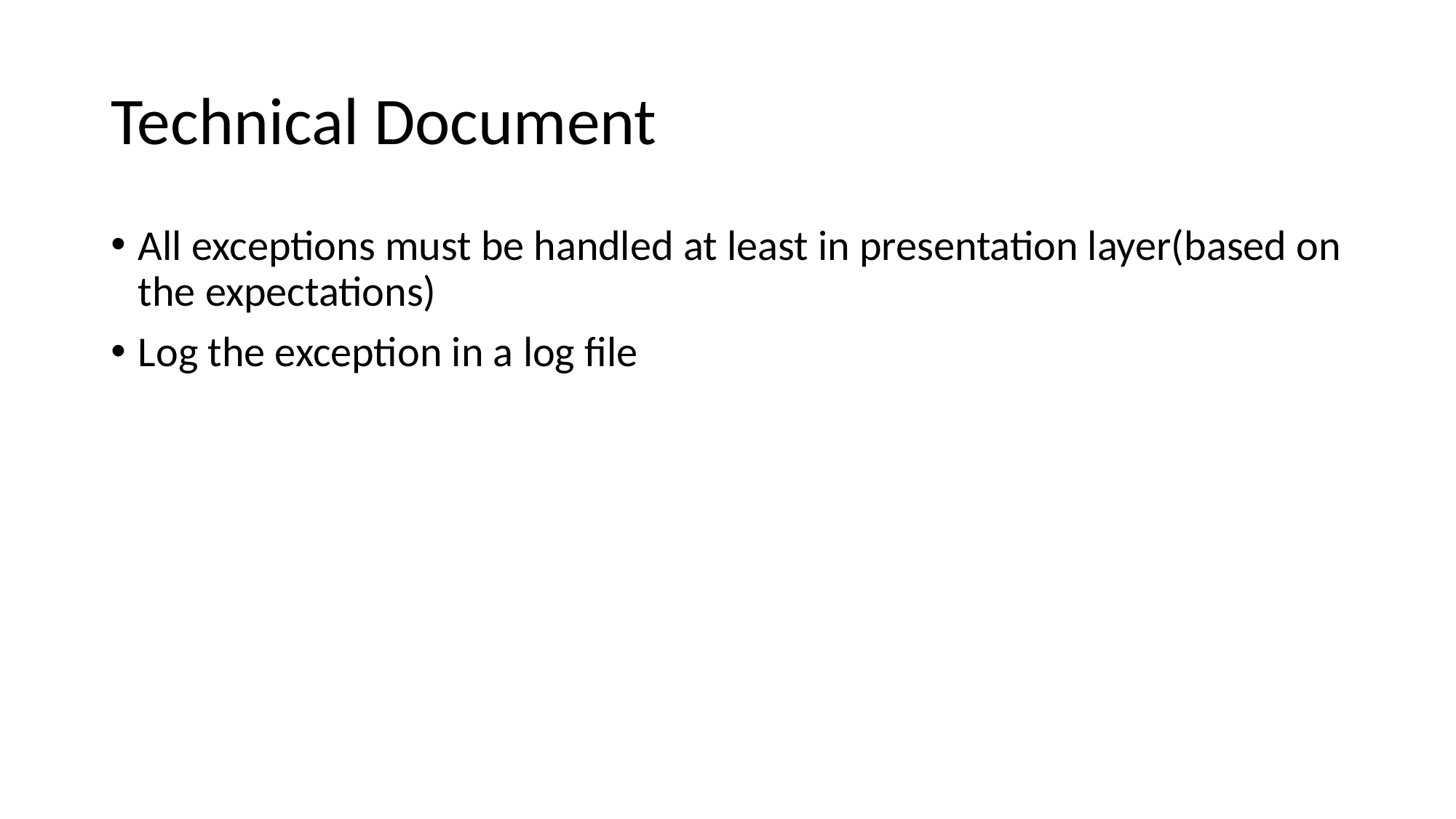

# Technical Document
All exceptions must be handled at least in presentation layer(based on the expectations)
Log the exception in a log file